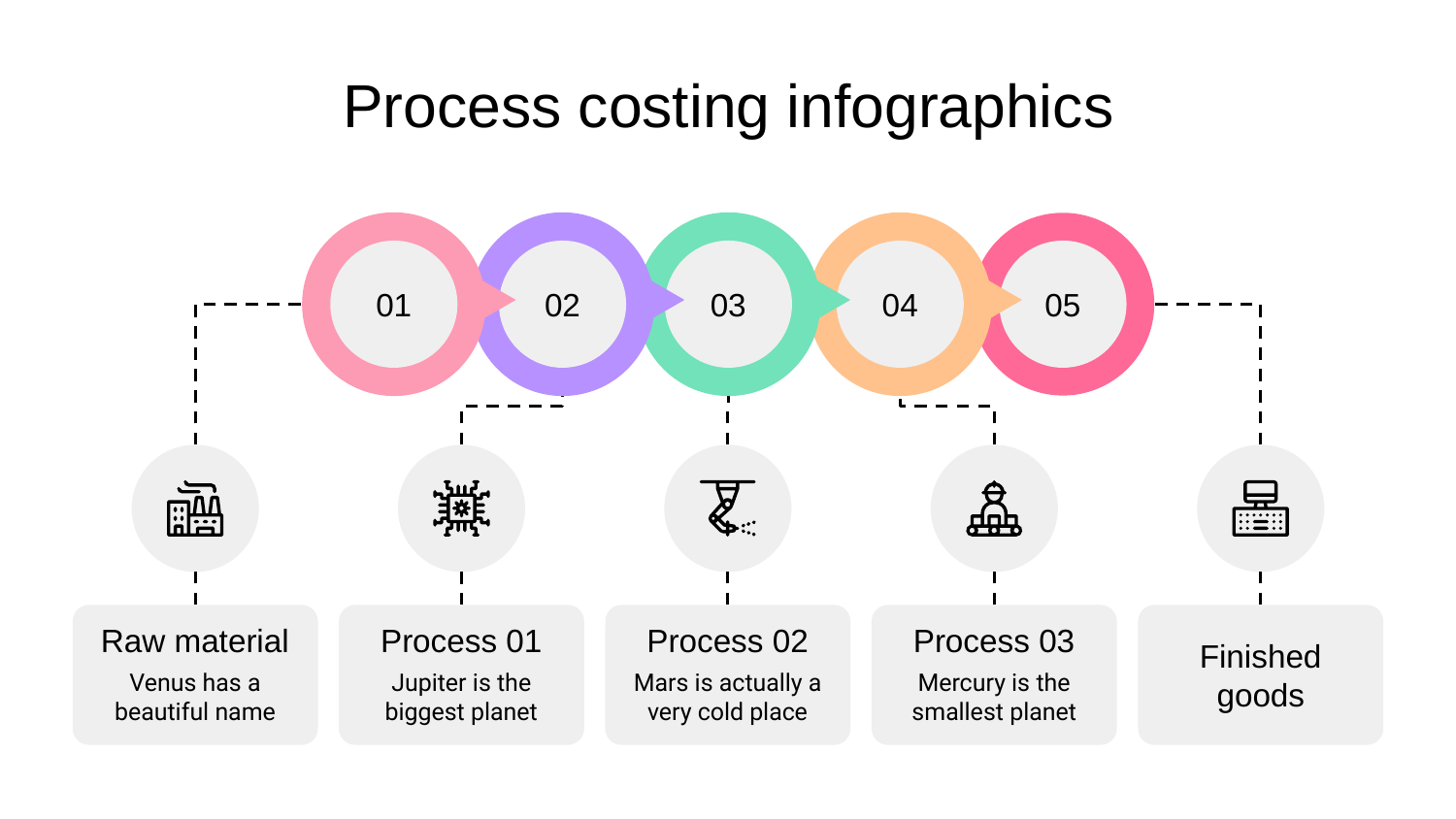

# Process costing infographics

01

02

03

04

05

Raw material
Venus has a beautiful name

Process 01
Jupiter is the biggest planet

Process 02
Mars is actually a very cold place

Process 03
Mercury is the smallest planet

Finished
goods